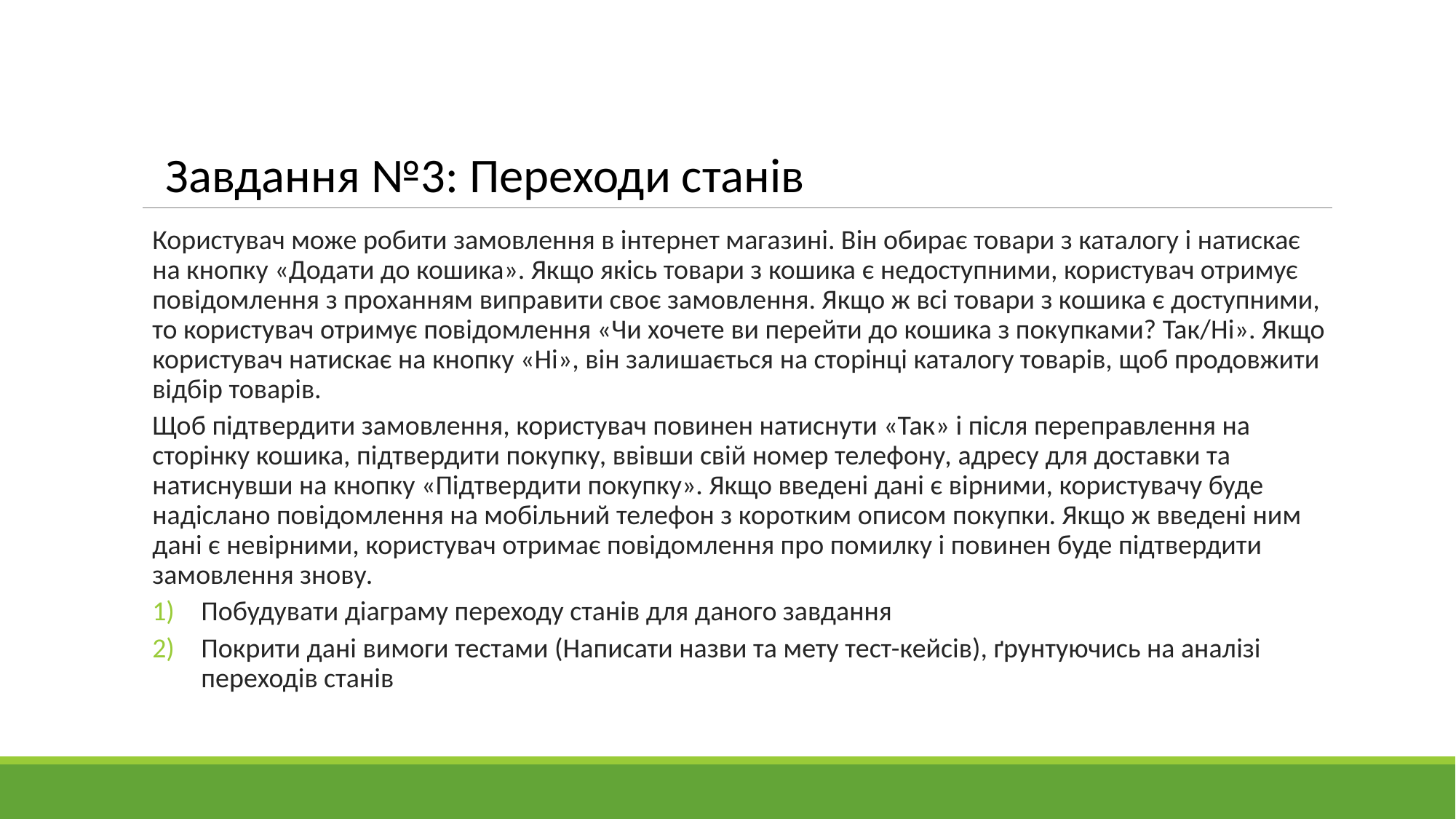

# Завдання №3: Переходи станів
Користувач може робити замовлення в інтернет магазині. Він обирає товари з каталогу і натискає на кнопку «Додати до кошика». Якщо якісь товари з кошика є недоступними, користувач отримує повідомлення з проханням виправити своє замовлення. Якщо ж всі товари з кошика є доступними, то користувач отримує повідомлення «Чи хочете ви перейти до кошика з покупками? Так/Ні». Якщо користувач натискає на кнопку «Ні», він залишається на сторінці каталогу товарів, щоб продовжити відбір товарів.
Щоб підтвердити замовлення, користувач повинен натиснути «Так» і після переправлення на сторінку кошика, підтвердити покупку, ввівши свій номер телефону, адресу для доставки та натиснувши на кнопку «Підтвердити покупку». Якщо введені дані є вірними, користувачу буде надіслано повідомлення на мобільний телефон з коротким описом покупки. Якщо ж введені ним дані є невірними, користувач отримає повідомлення про помилку і повинен буде підтвердити замовлення знову.
Побудувати діаграму переходу станів для даного завдання
Покрити дані вимоги тестами (Написати назви та мету тест-кейсів), ґрунтуючись на аналізі переходів станів